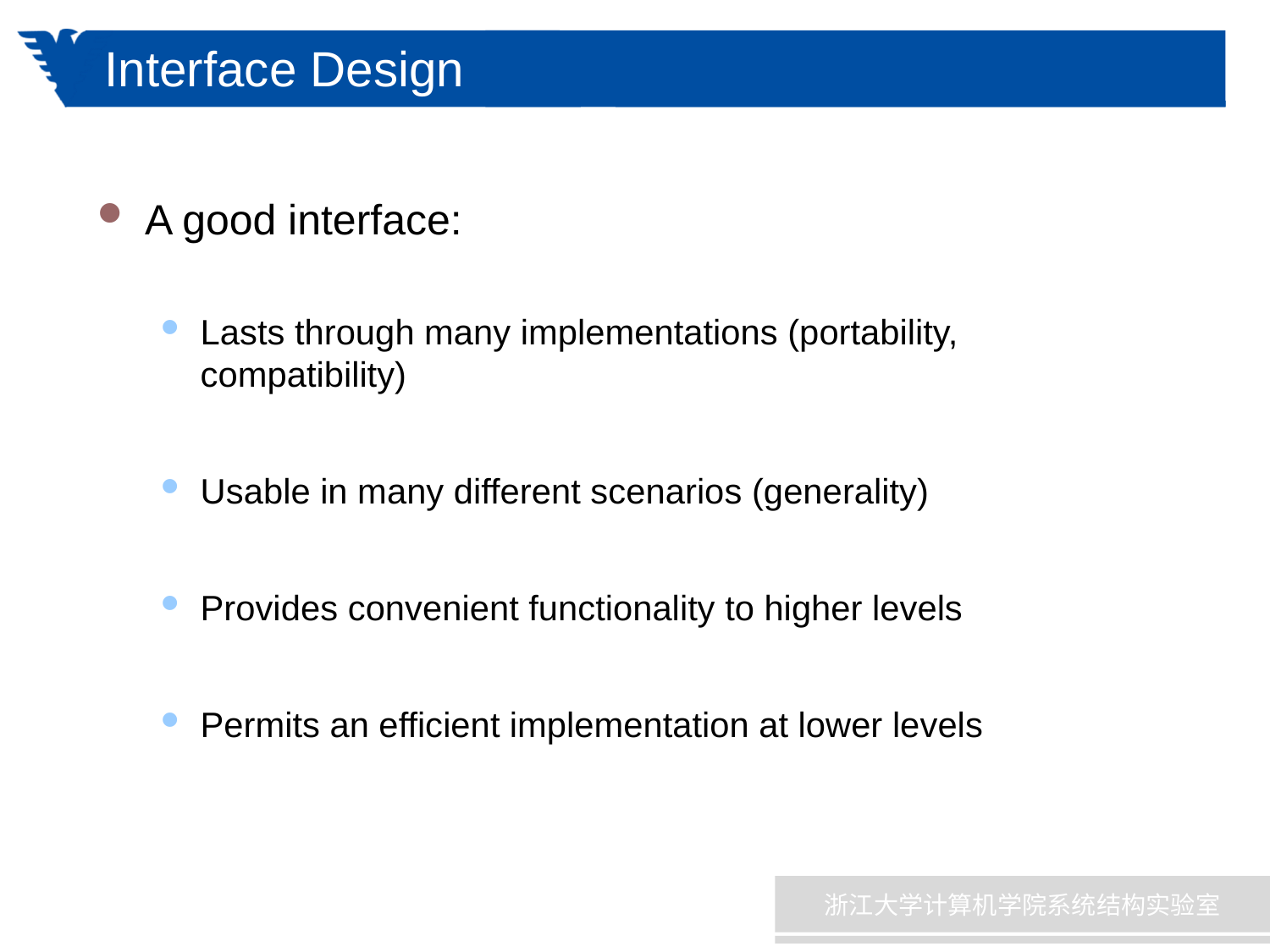

# Interface Design
A good interface:

Lasts through many implementations (portability, compatibility)

Usable in many different scenarios (generality)

Provides convenient functionality to higher levels

Permits an efficient implementation at lower levels